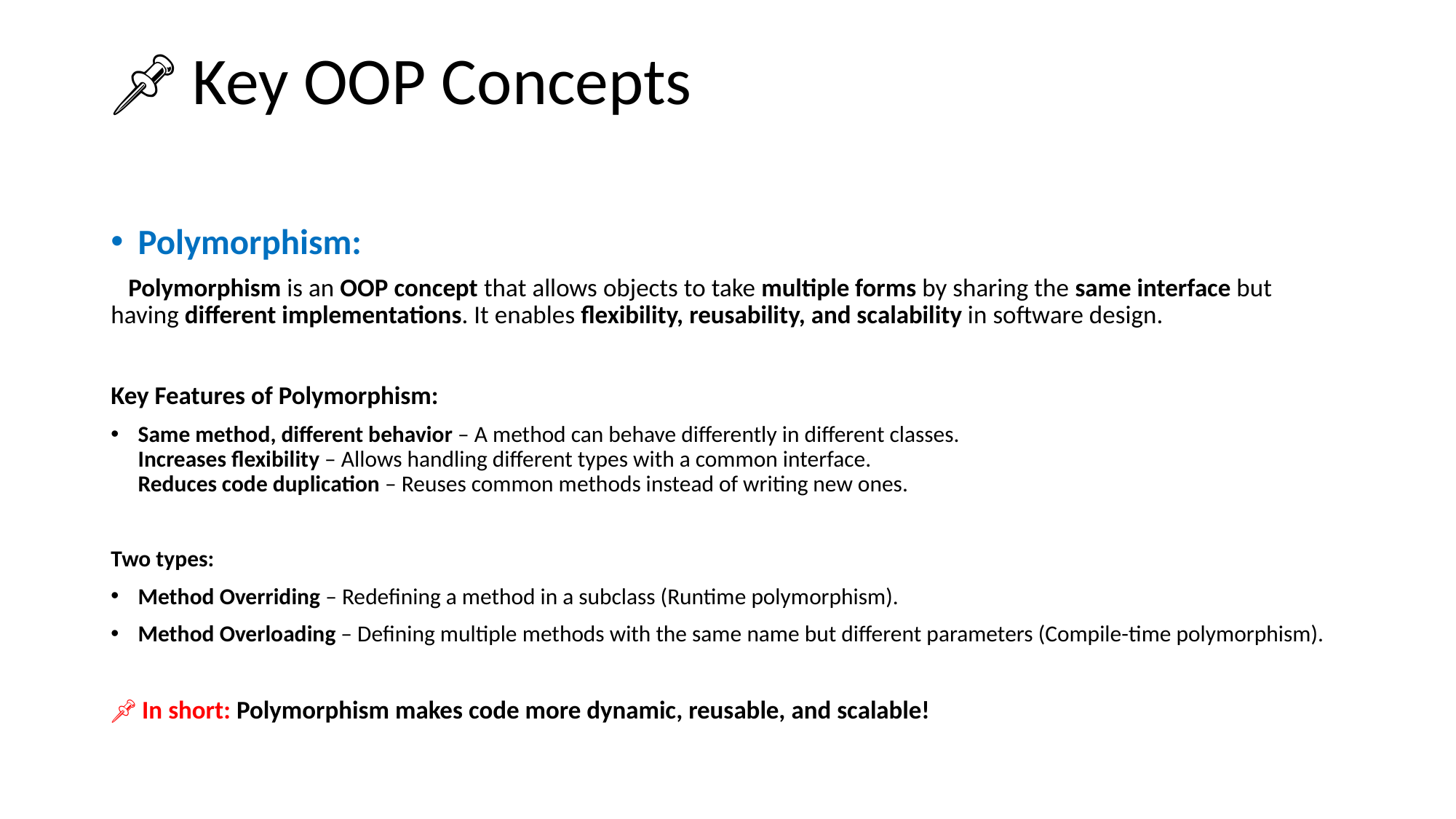

# 📌 Key OOP Concepts
Polymorphism:
   Polymorphism is an OOP concept that allows objects to take multiple forms by sharing the same interface but having different implementations. It enables flexibility, reusability, and scalability in software design.

Key Features of Polymorphism:
Same method, different behavior – A method can behave differently in different classes.
Increases flexibility – Allows handling different types with a common interface.
Reduces code duplication – Reuses common methods instead of writing new ones.

Two types:
Method Overriding – Redefining a method in a subclass (Runtime polymorphism).
Method Overloading – Defining multiple methods with the same name but different parameters (Compile-time polymorphism).

📌 In short: Polymorphism makes code more dynamic, reusable, and scalable!